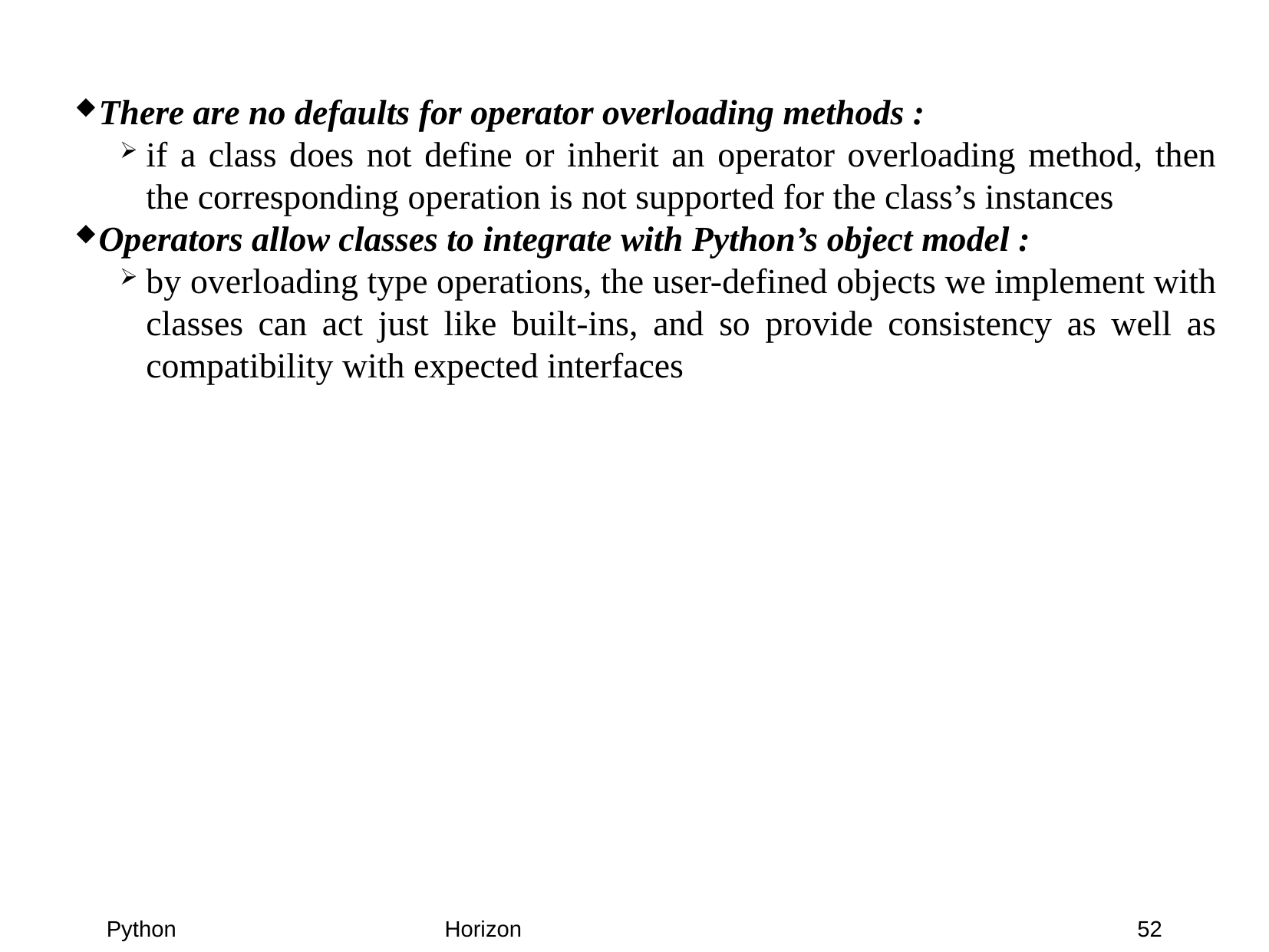

There are no defaults for operator overloading methods :
if a class does not define or inherit an operator overloading method, then the corresponding operation is not supported for the class’s instances
Operators allow classes to integrate with Python’s object model :
by overloading type operations, the user-defined objects we implement with classes can act just like built-ins, and so provide consistency as well as compatibility with expected interfaces
Python
Horizon
52